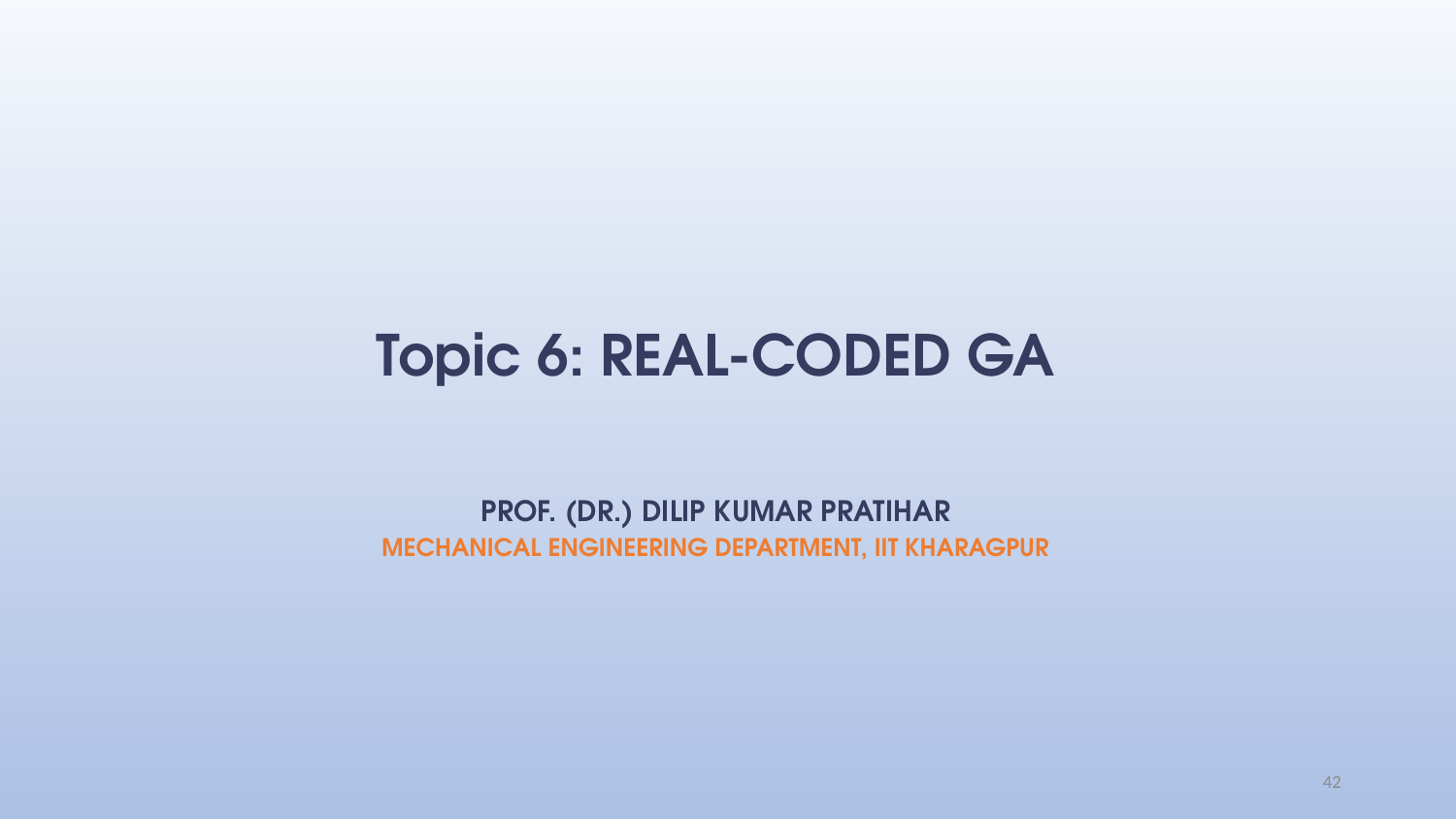

Topic 6: REAL-CODED GA
PROF. (DR.) DILIP KUMAR PRATIHAR
MECHANICAL ENGINEERING DEPARTMENT, IIT KHARAGPUR
42